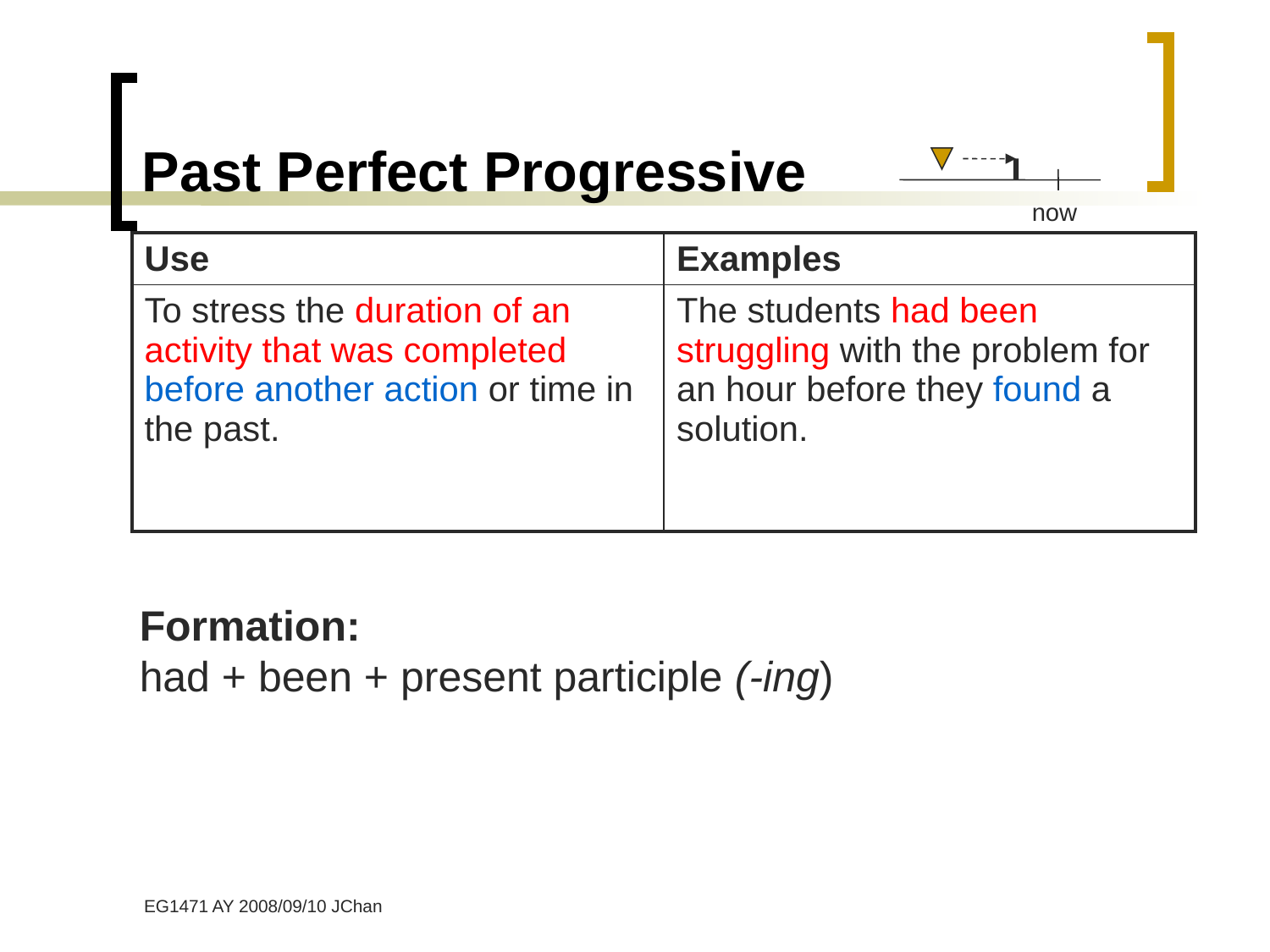

# Past Perfect Progressive

now
| Use | Examples |
| --- | --- |
| To stress the duration of an activity that was completed before another action or time in the past. | The students had been struggling with the problem for an hour before they found a solution. |
Formation:
had + been + present participle (-ing)

EG1471 AY 2008/09/10 JChan